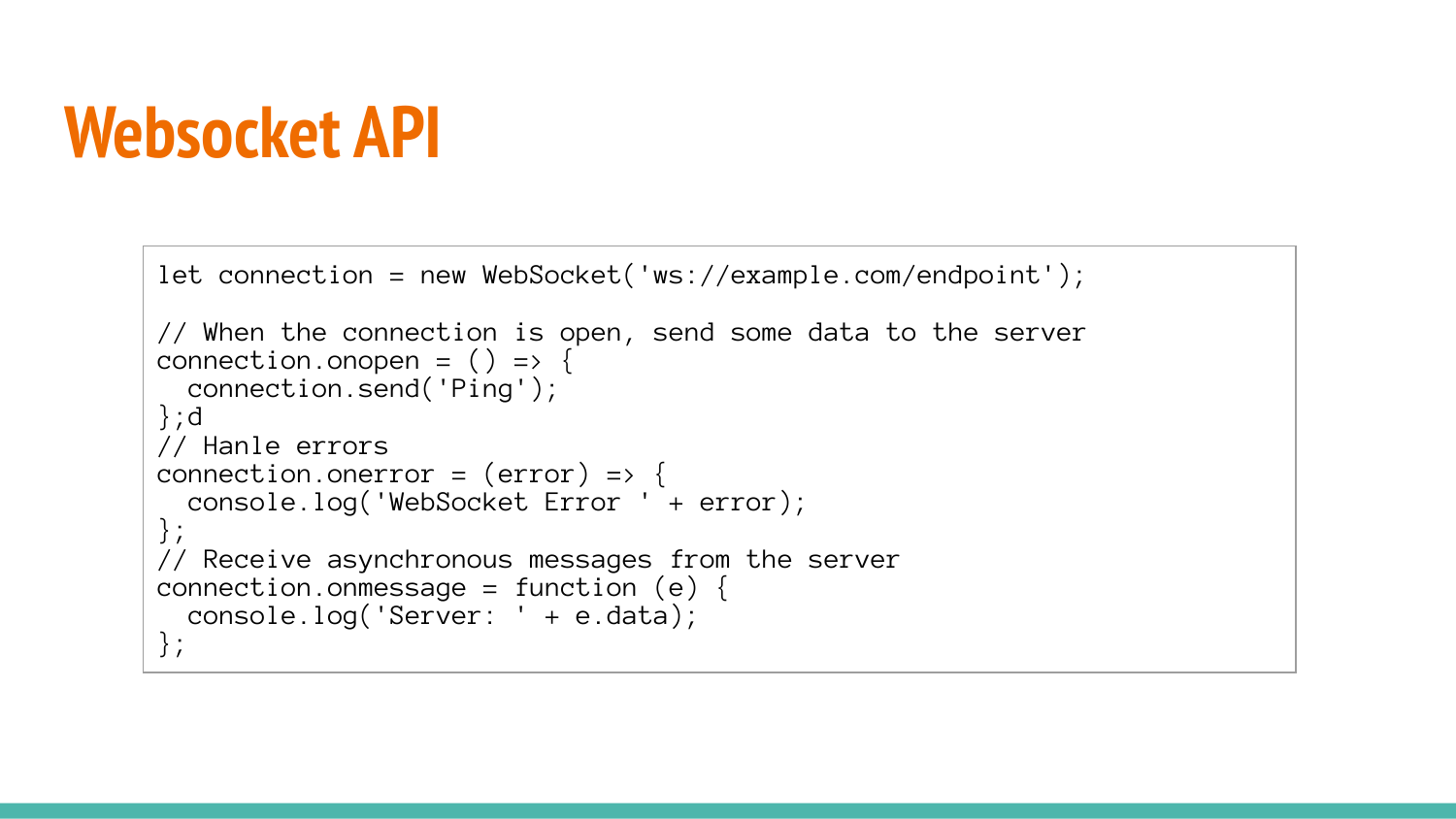

# Websocket API

| let connection = new WebSocket('ws://example.com/endpoint'); // When the connection is open, send some data to the server connection.onopen = () => { connection.send('Ping'); };d // Hanle errors connection.onerror = (error) => { console.log('WebSocket Error ' + error); }; // Receive asynchronous messages from the server connection.onmessage = function (e) { console.log('Server: ' + e.data); }; |
| --- |